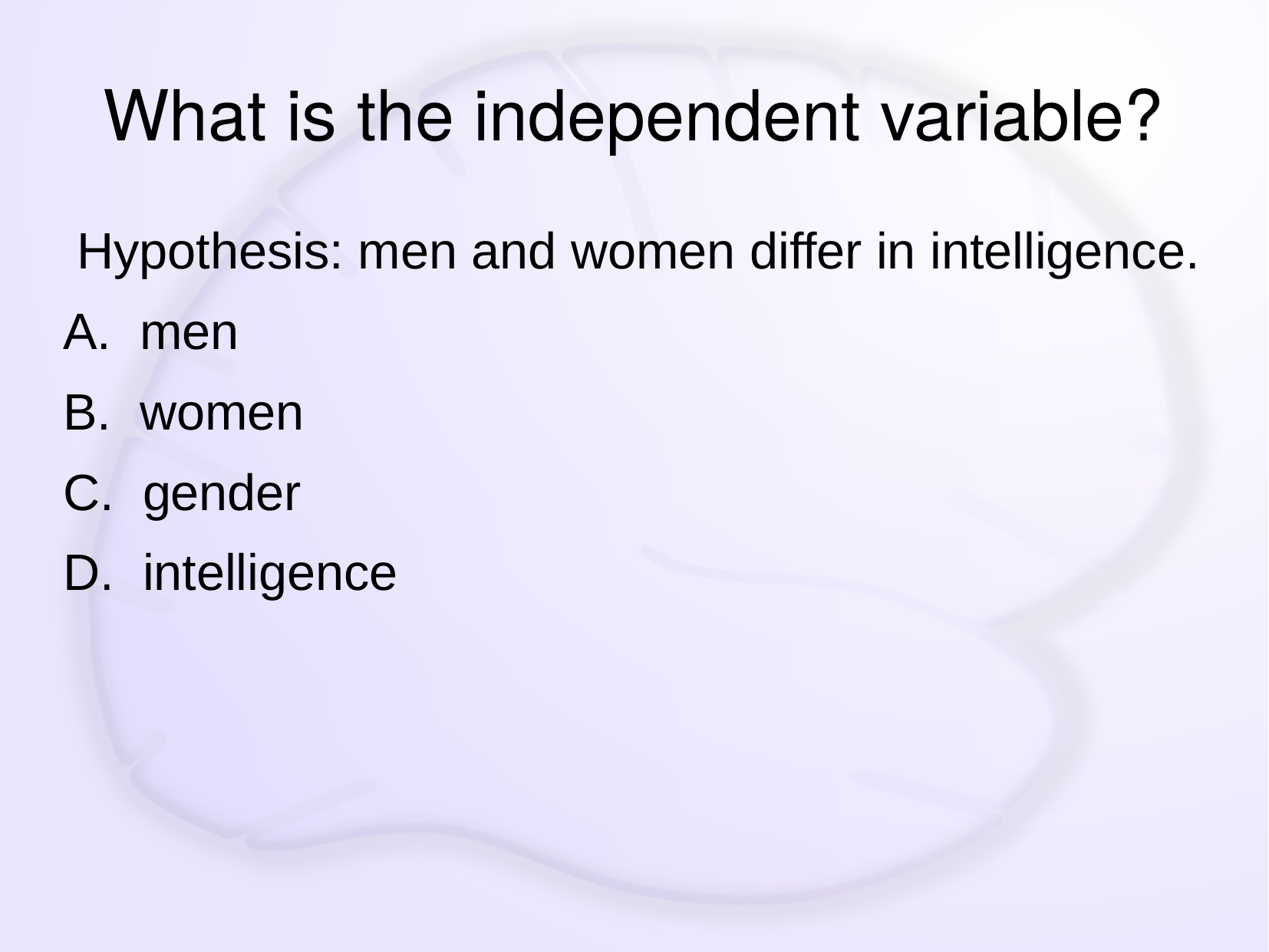

# What is the independent variable?
Hypothesis: men and women differ in intelligence.
A.  men
B.  women
C.  gender
D.  intelligence